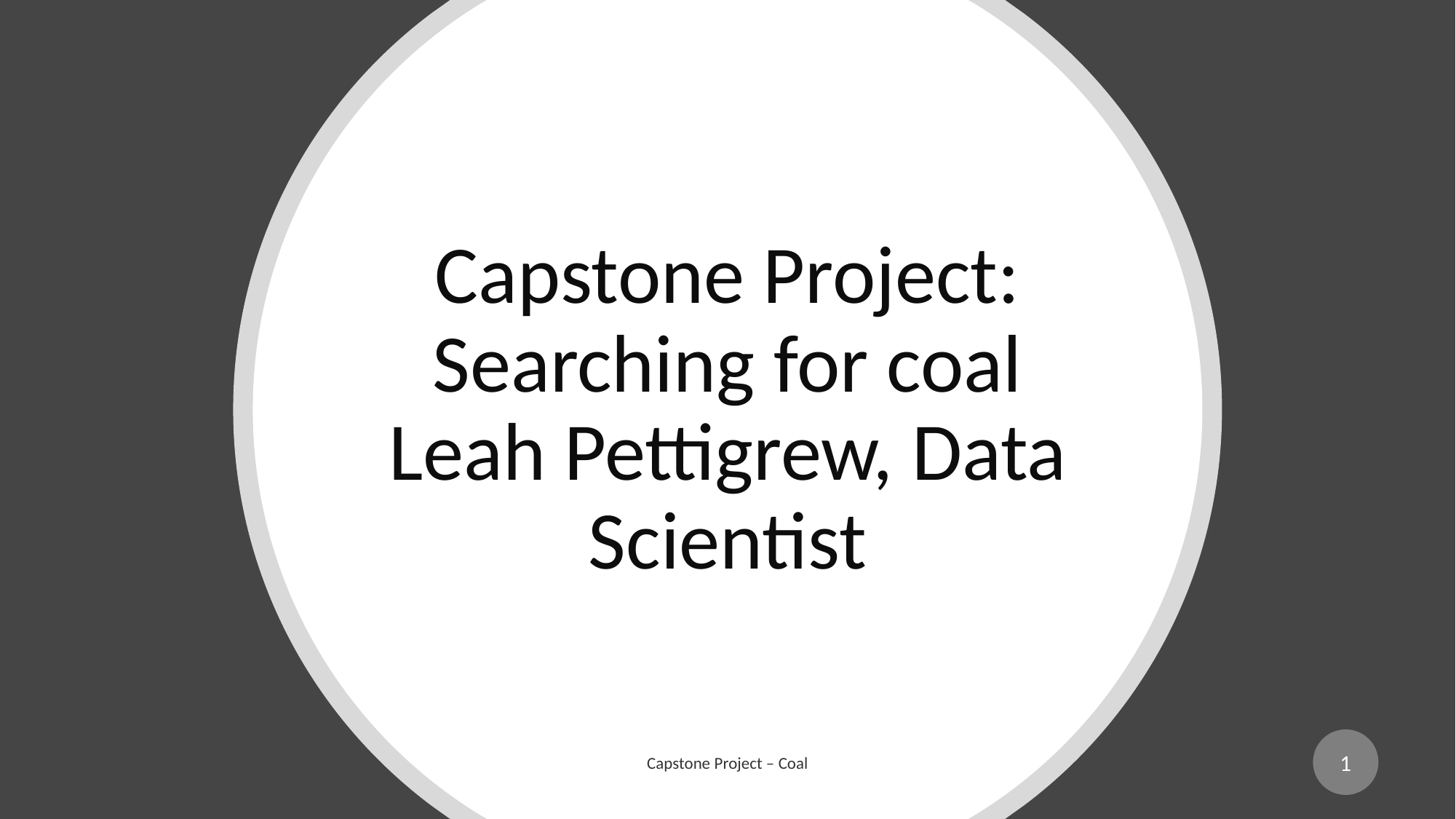

# Capstone Project: Searching for coal Leah Pettigrew, Data Scientist
1
Capstone Project – Coal